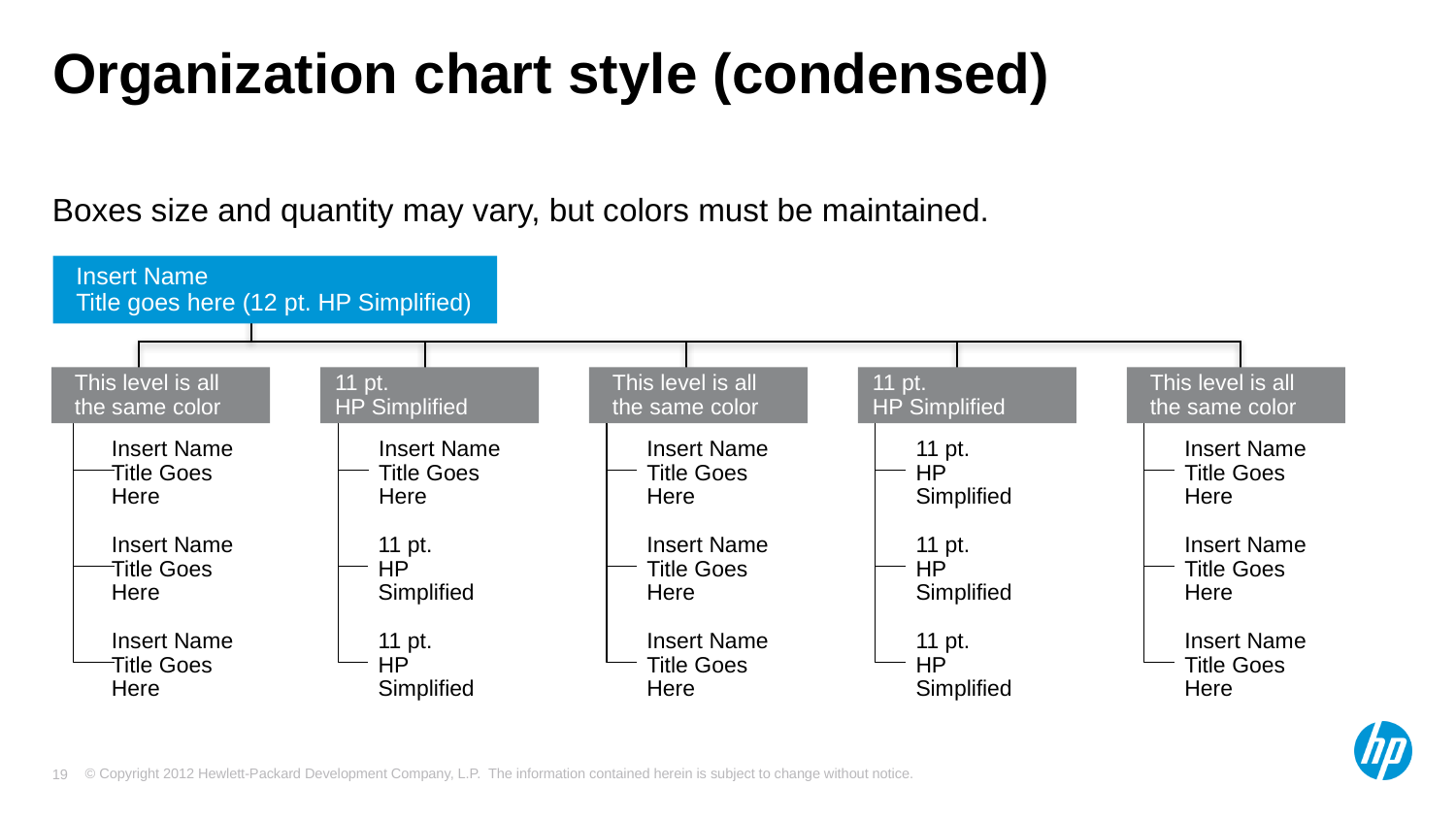

# Organization chart style (condensed)
Boxes size and quantity may vary, but colors must be maintained.

Insert Name
Title goes here (12 pt. HP Simplified)
This level is all the same color

11 pt.
HP Simplified

Insert Name
Title Goes Here
11 pt.
HP Simplified
11 pt.
HP Simplified
This level is all the same color

Insert Name
Title Goes Here
Insert Name
Title Goes Here
Insert Name
Title Goes Here
11 pt.
HP Simplified

11 pt.
HP Simplified
11 pt.
HP Simplified
11 pt.
HP Simplified
This level is all the same color

Insert Name
Title Goes Here
Insert Name
Title Goes Here
Insert Name
Title Goes Here
Insert Name
Title Goes Here
Insert Name
Title Goes Here
Insert Name
Title Goes Here